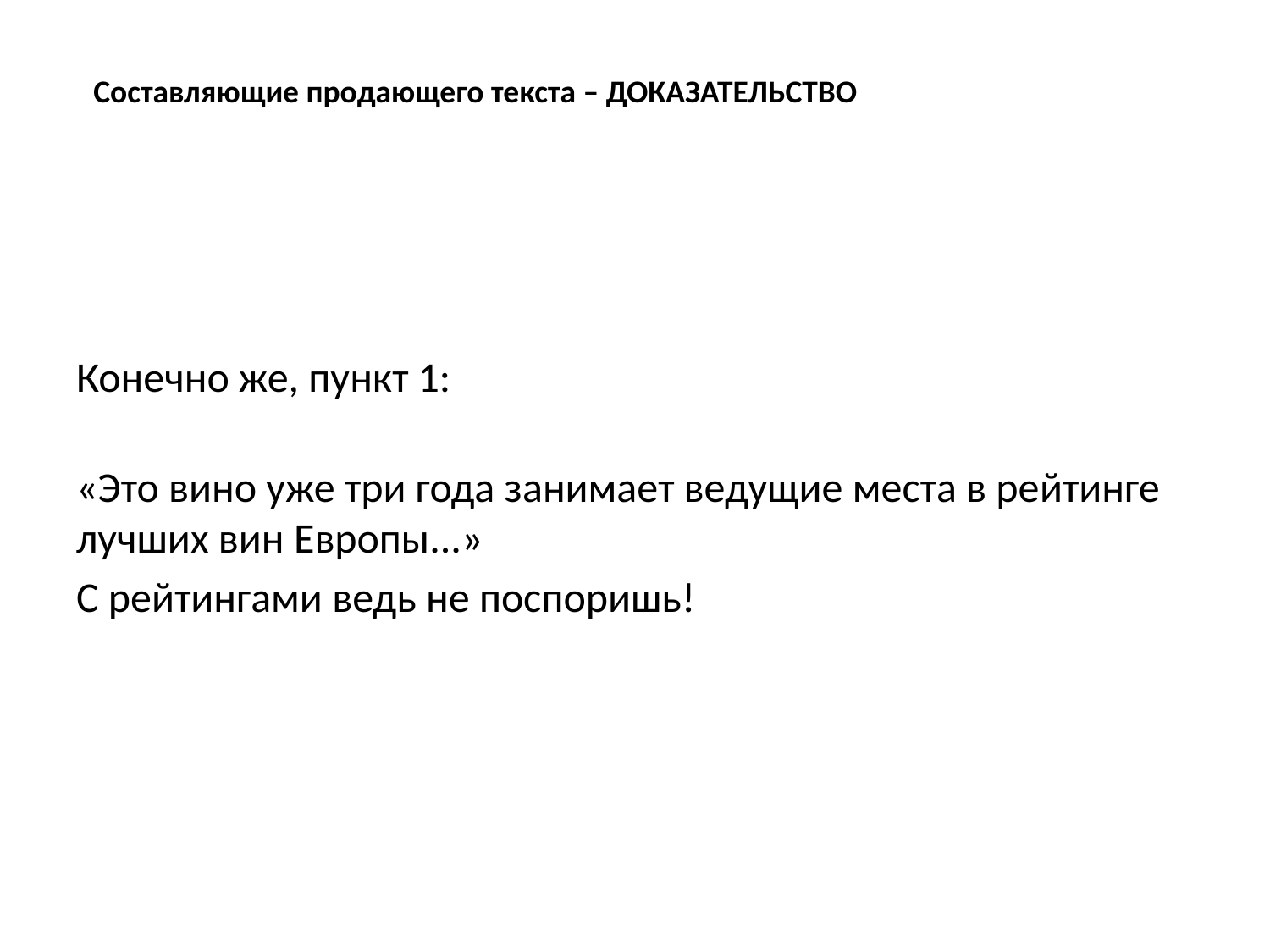

Составляющие продающего текста – ДОКАЗАТЕЛЬСТВО
Конечно же, пункт 1:
«Это вино уже три года занимает ведущие места в рейтинге лучших вин Европы...»
С рейтингами ведь не поспоришь!